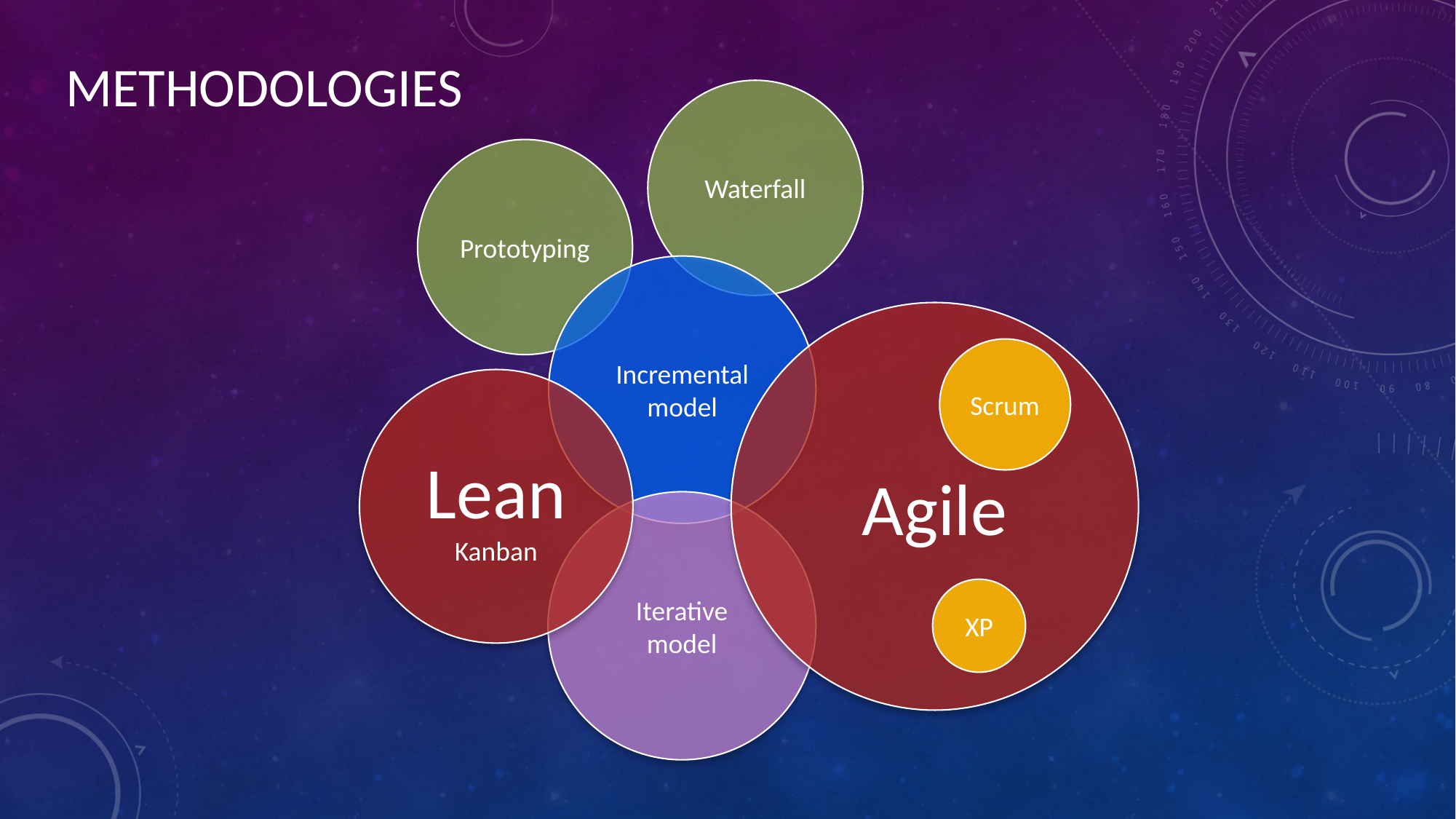

# Methodologies
Waterfall
Prototyping
Incremental
model
Agile
Scrum
Lean
Kanban
Iterative
model
XP